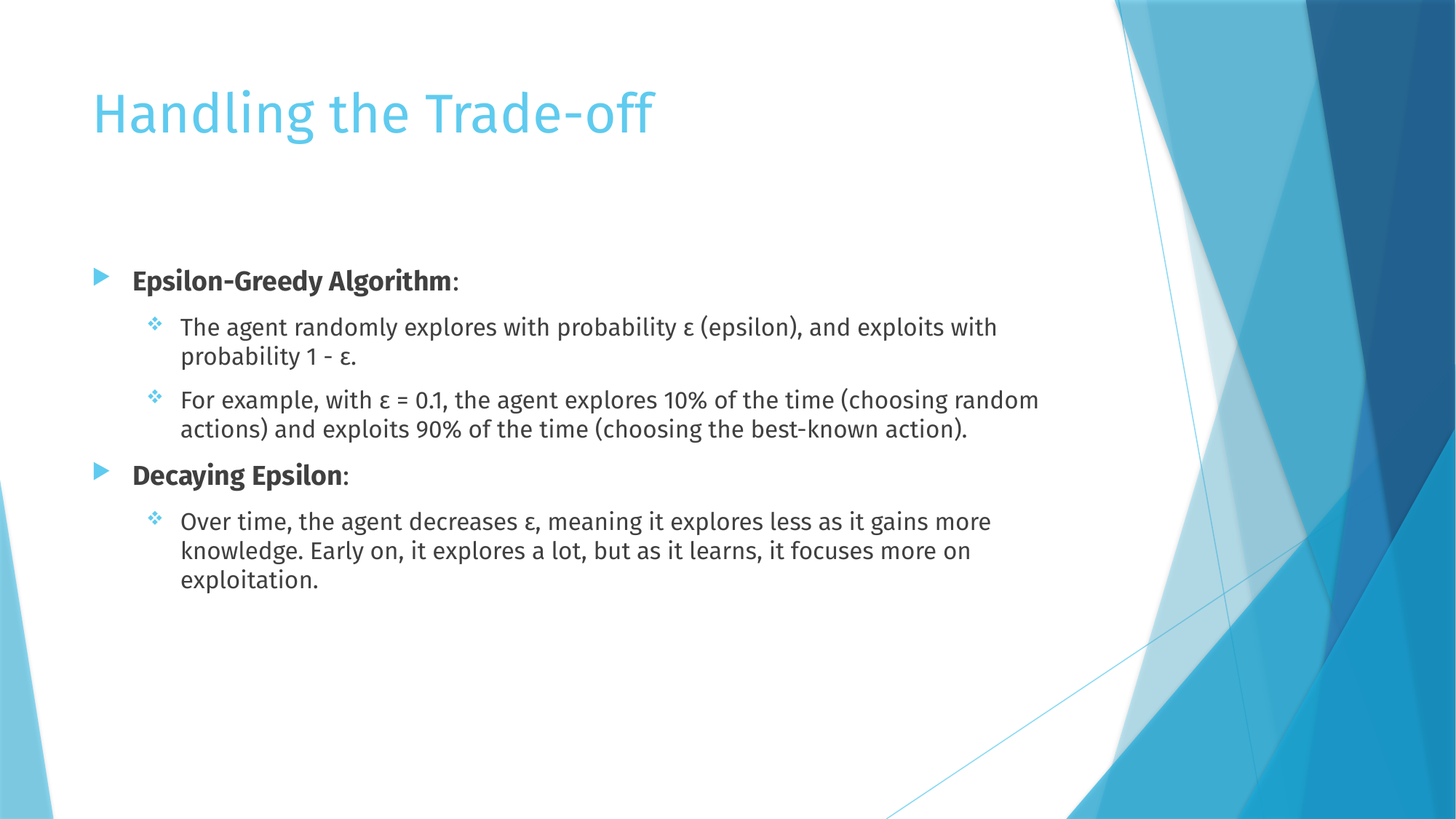

# Handling the Trade-off
Epsilon-Greedy Algorithm:
The agent randomly explores with probability ε (epsilon), and exploits with probability 1 - ε.
For example, with ε = 0.1, the agent explores 10% of the time (choosing random actions) and exploits 90% of the time (choosing the best-known action).
Decaying Epsilon:
Over time, the agent decreases ε, meaning it explores less as it gains more knowledge. Early on, it explores a lot, but as it learns, it focuses more on exploitation.